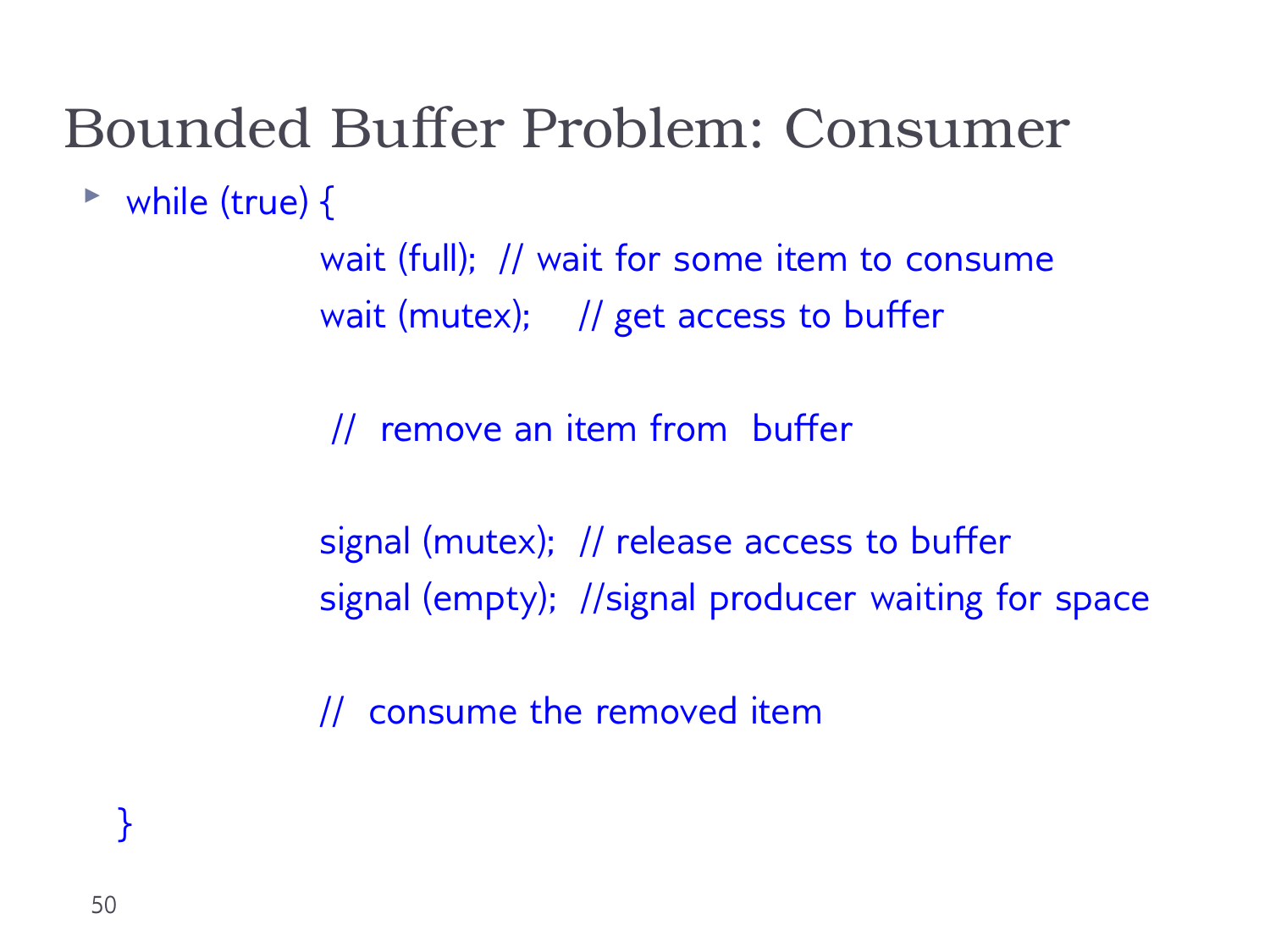

Bounded Buffer Problem: Consumer
while (true) {
                    wait (full);	// wait for some item to consume
                    wait (mutex);    // get access to buffer

                     //  remove an item from  buffer

                    signal (mutex);  // release access to buffer
                    signal (empty);  //signal producer waiting for space

                    //  consume the removed item

   }
50